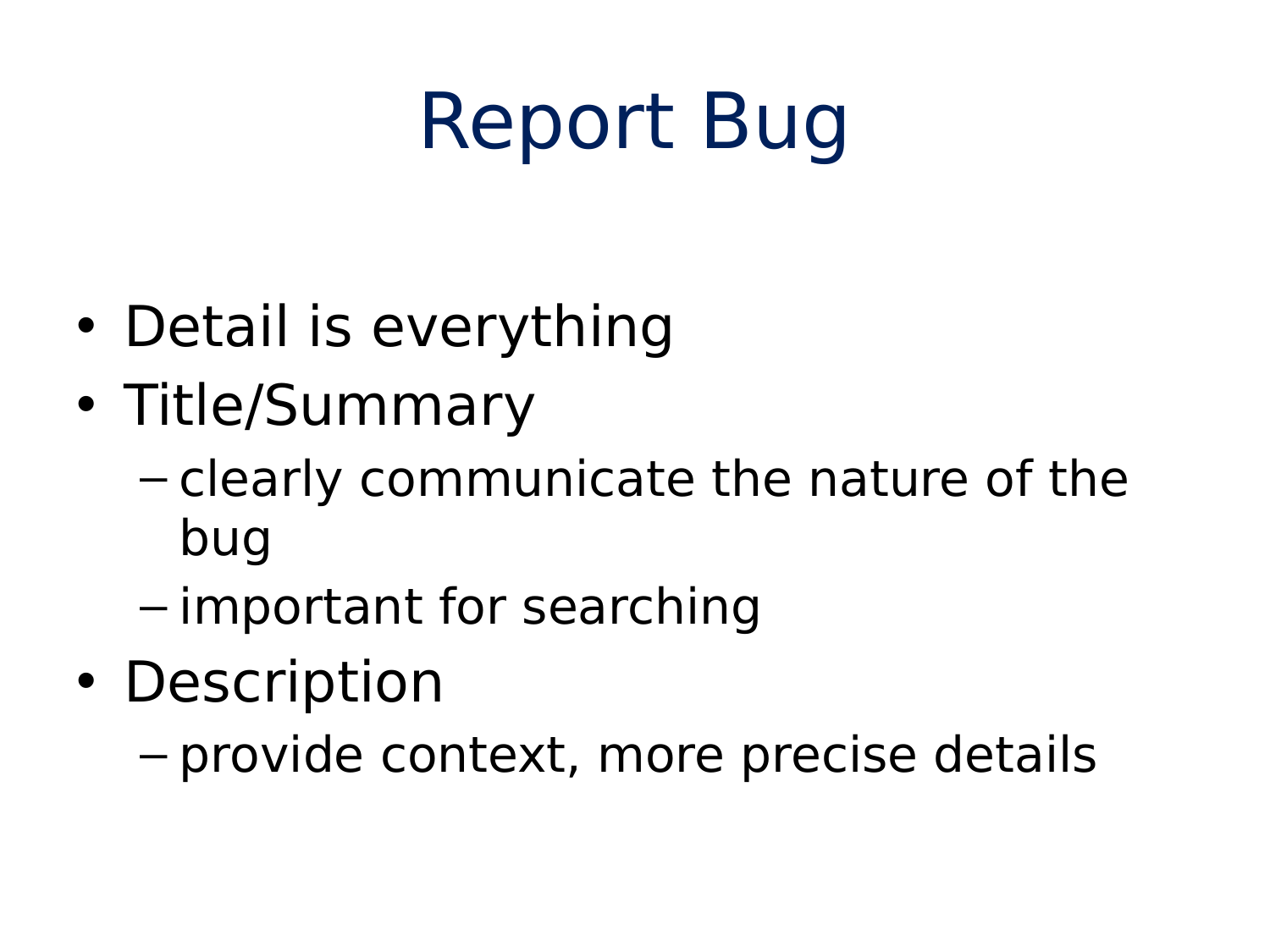

# Report Bug
Detail is everything
Title/Summary
clearly communicate the nature of the bug
important for searching
Description
provide context, more precise details